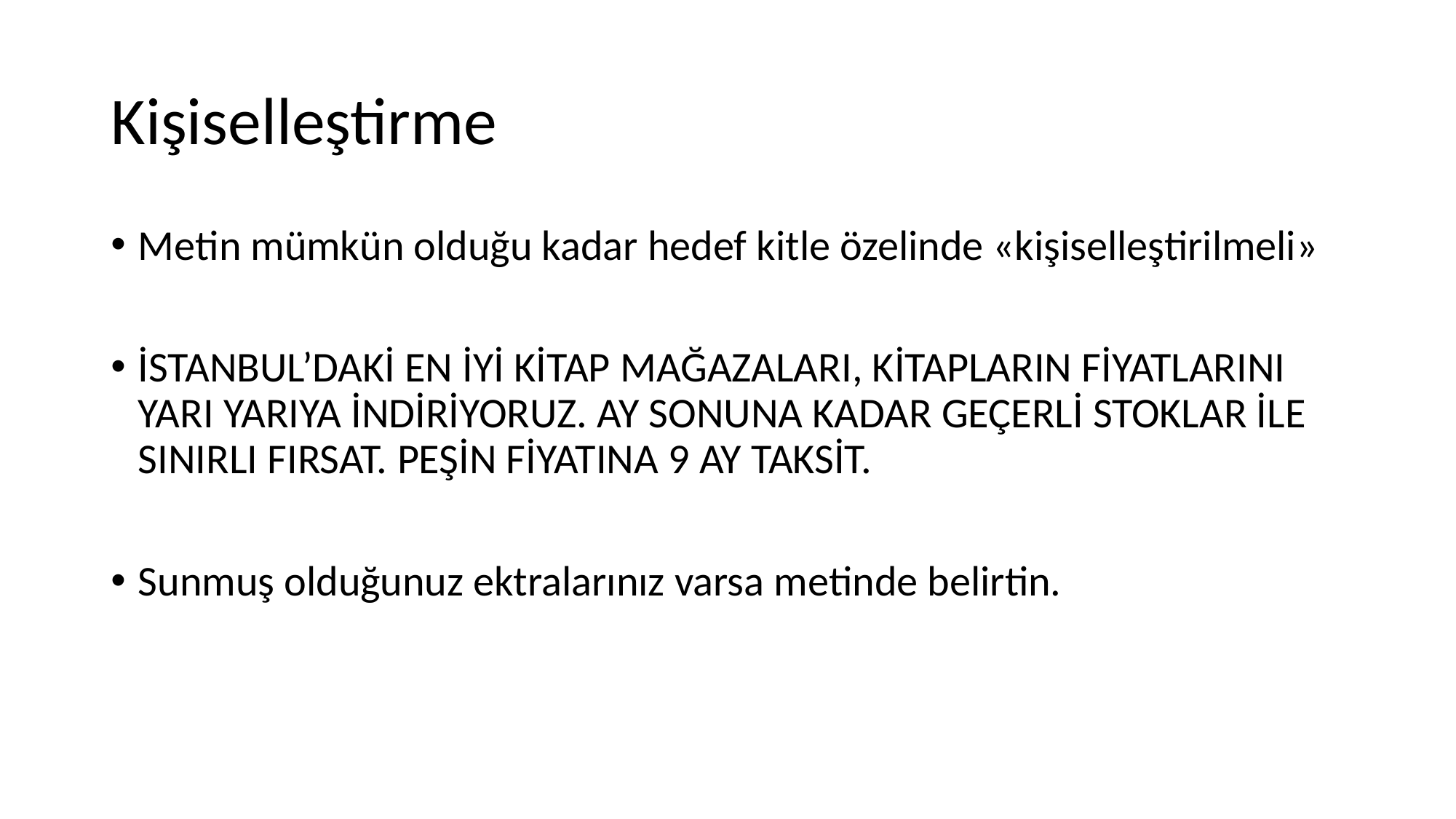

# Kişiselleştirme
Metin mümkün olduğu kadar hedef kitle özelinde «kişiselleştirilmeli»

İSTANBUL’DAKİ EN İYİ KİTAP MAĞAZALARI, KİTAPLARIN FİYATLARINI YARI YARIYA İNDİRİYORUZ. AY SONUNA KADAR GEÇERLİ STOKLAR İLE SINIRLI FIRSAT. PEŞİN FİYATINA 9 AY TAKSİT.

Sunmuş olduğunuz ektralarınız varsa metinde belirtin.